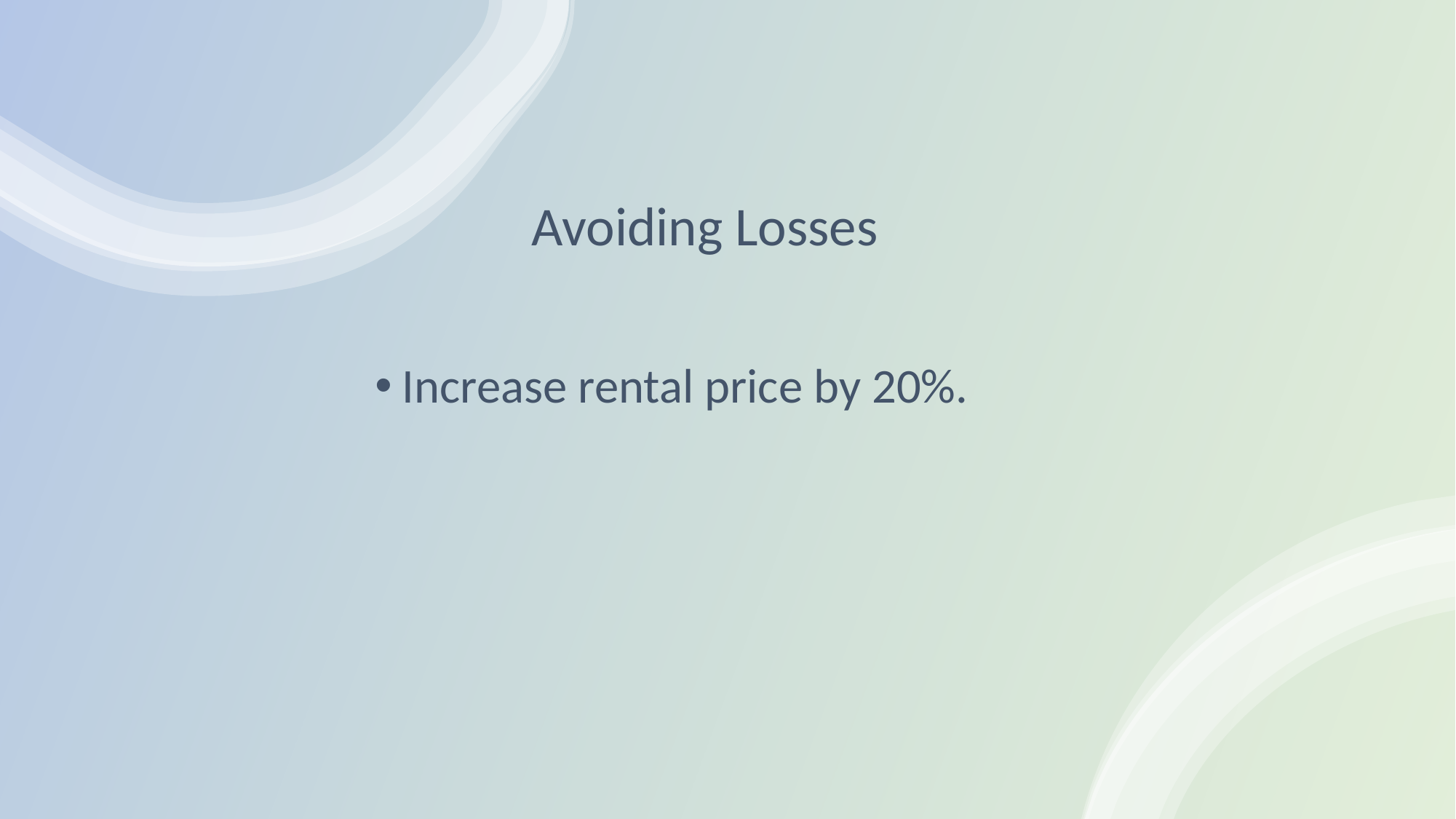

# Avoiding Losses
Increase rental price by 20%.